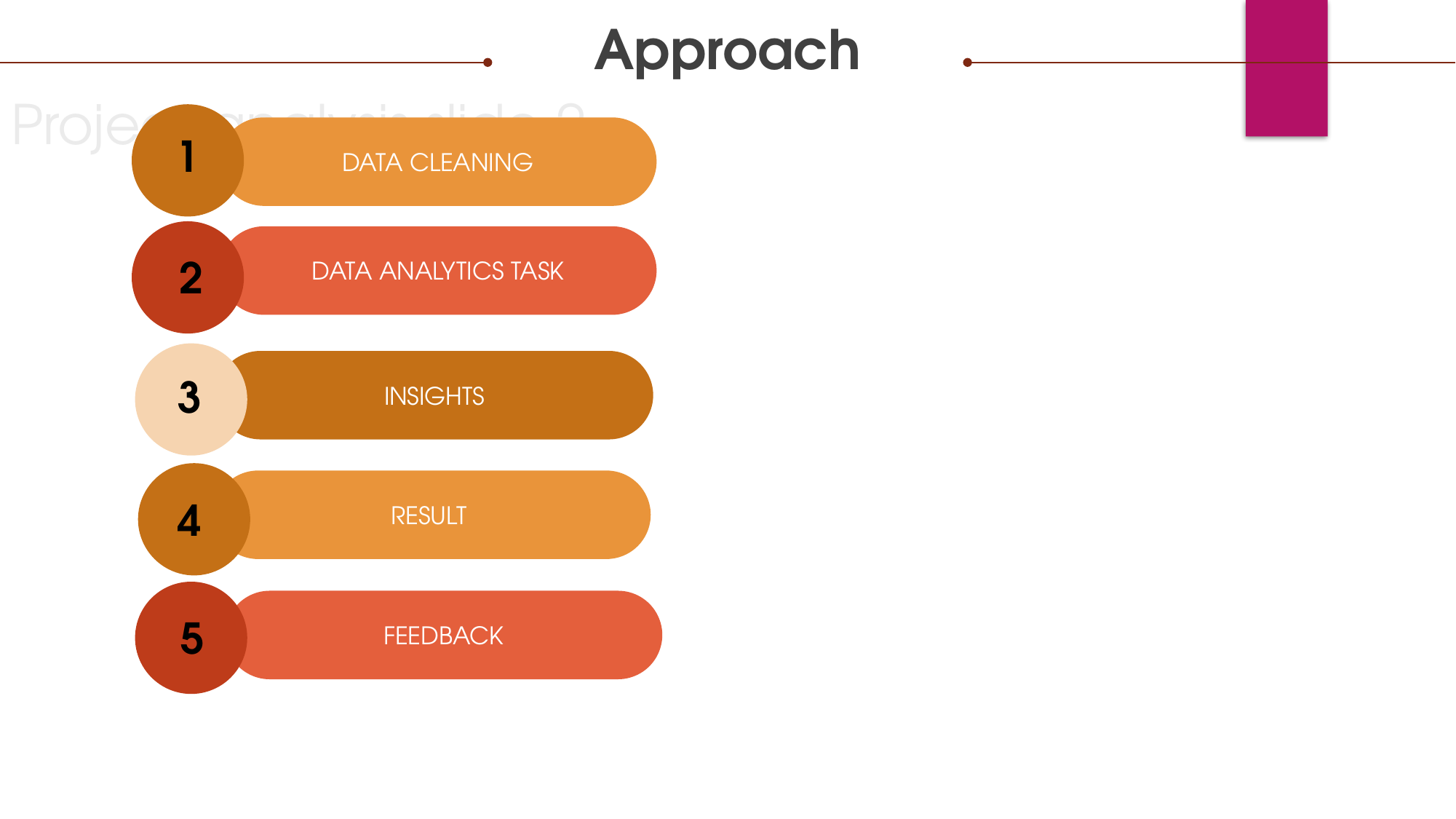

Approach
Project analysis slide 2

DATA CLEANING
1

DATA ANALYTICS TASK
2

INSIGHTS
3

RESULT
4

FEEDBACK
5